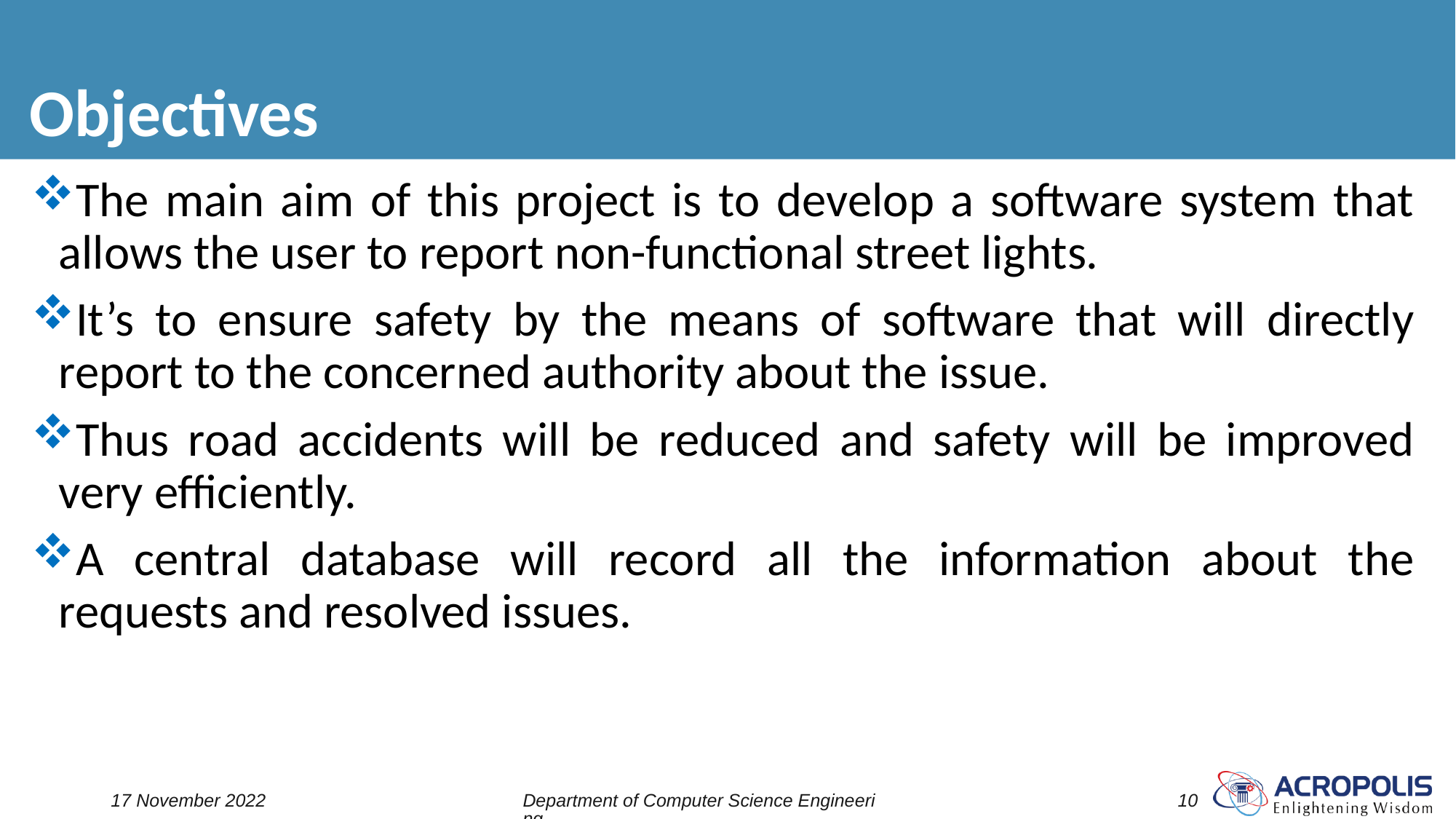

# Objectives
The main aim of this project is to develop a software system that allows the user to report non-functional street lights.
It’s to ensure safety by the means of software that will directly report to the concerned authority about the issue.
Thus road accidents will be reduced and safety will be improved very efficiently.
A central database will record all the information about the requests and resolved issues.
17 November 2022
Department of Computer Science Engineering
10